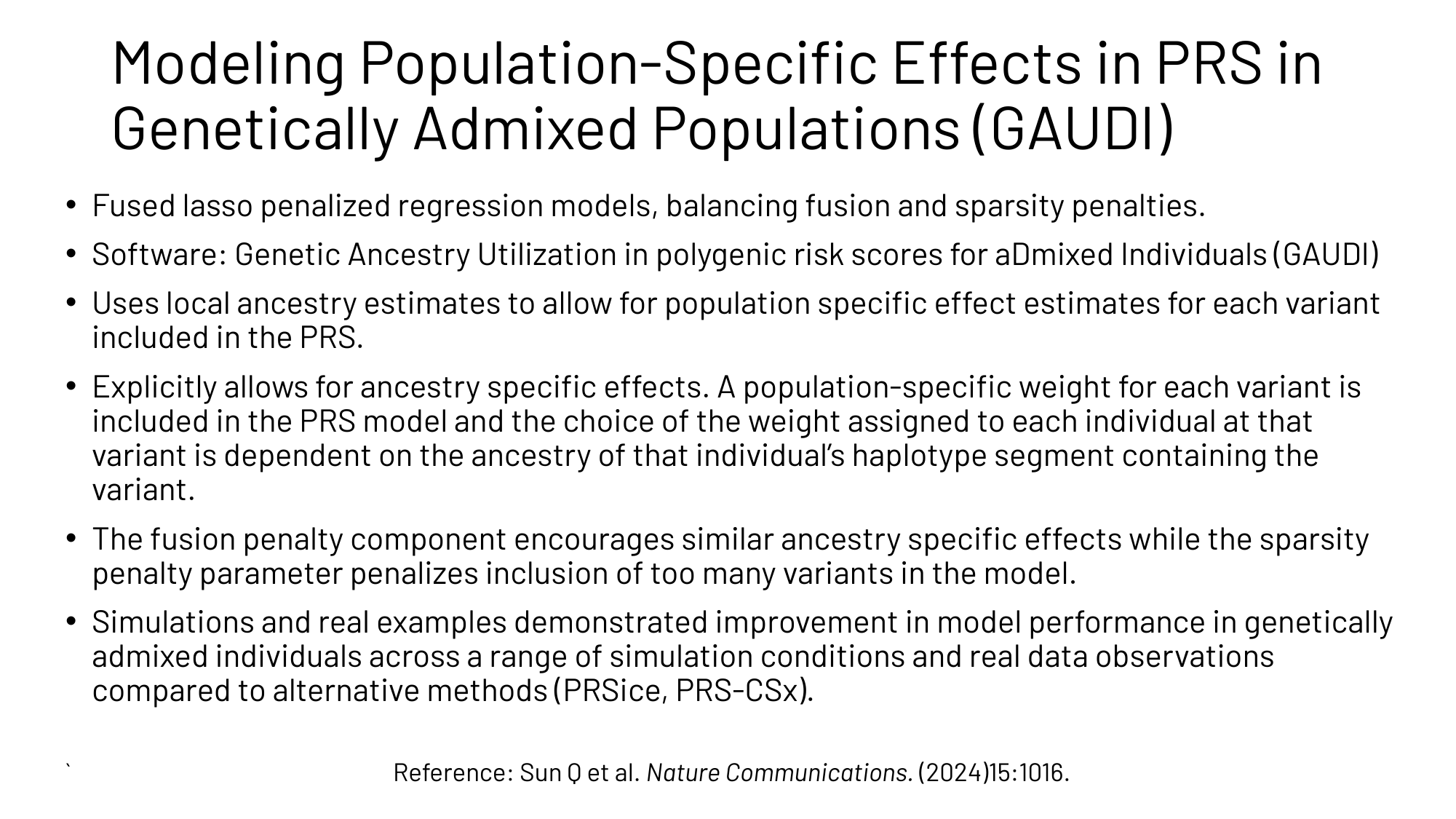

# Modeling Population-Specific Effects in PRS in Genetically Admixed Populations (GAUDI)
Fused lasso penalized regression models, balancing fusion and sparsity penalties.
Software: Genetic Ancestry Utilization in polygenic risk scores for aDmixed Individuals (GAUDI)
Uses local ancestry estimates to allow for population specific effect estimates for each variant included in the PRS.
Explicitly allows for ancestry specific effects. A population-specific weight for each variant is included in the PRS model and the choice of the weight assigned to each individual at that variant is dependent on the ancestry of that individual’s haplotype segment containing the variant.
The fusion penalty component encourages similar ancestry specific effects while the sparsity penalty parameter penalizes inclusion of too many variants in the model.
Simulations and real examples demonstrated improvement in model performance in genetically admixed individuals across a range of simulation conditions and real data observations compared to alternative methods (PRSice, PRS-CSx).

`					Reference: Sun Q et al. Nature Communications. (2024)15:1016.